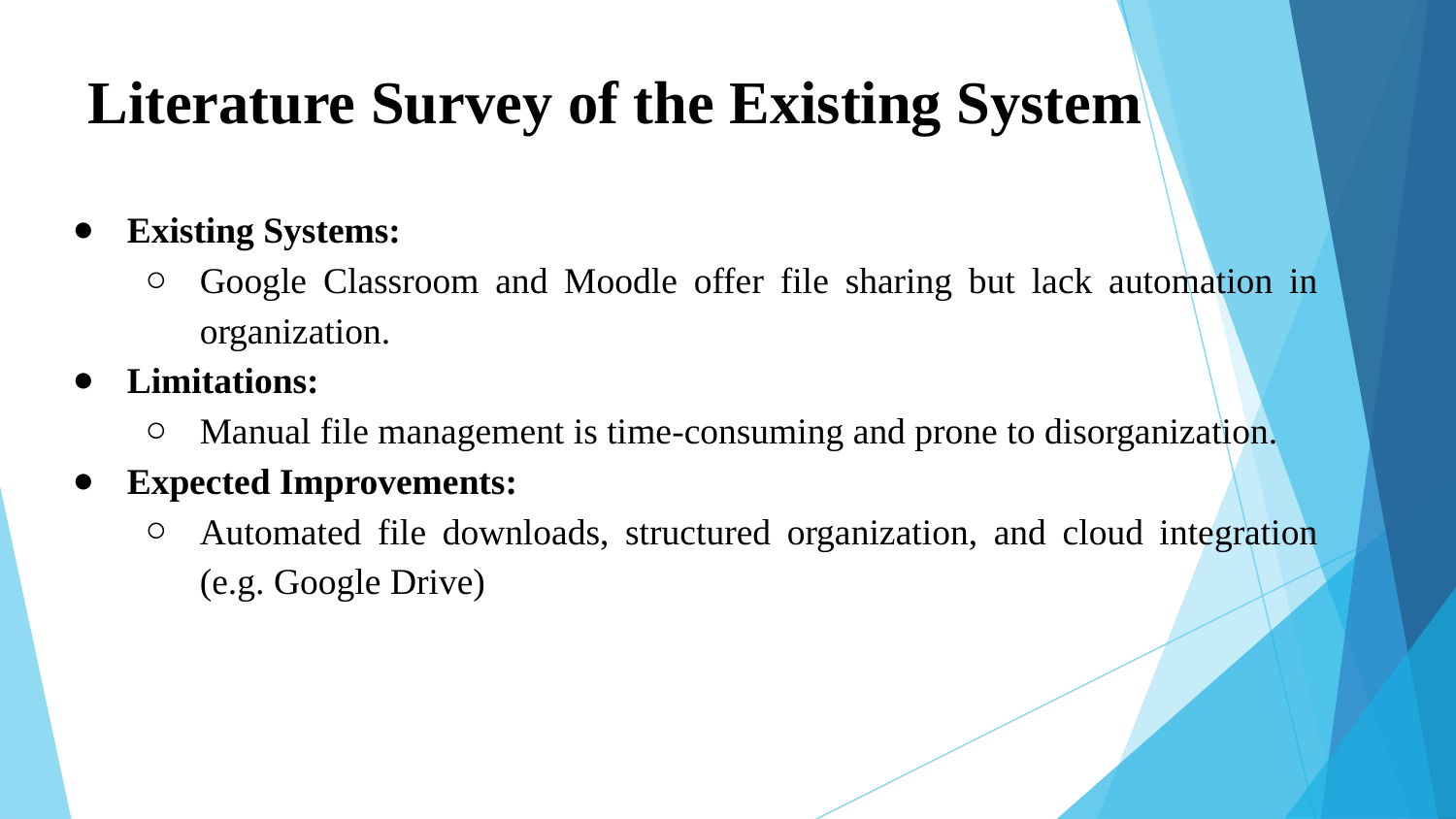

Literature Survey of the Existing System
Existing Systems:
Google Classroom and Moodle offer file sharing but lack automation in organization.
Limitations:
Manual file management is time-consuming and prone to disorganization.
Expected Improvements:
Automated file downloads, structured organization, and cloud integration (e.g. Google Drive)